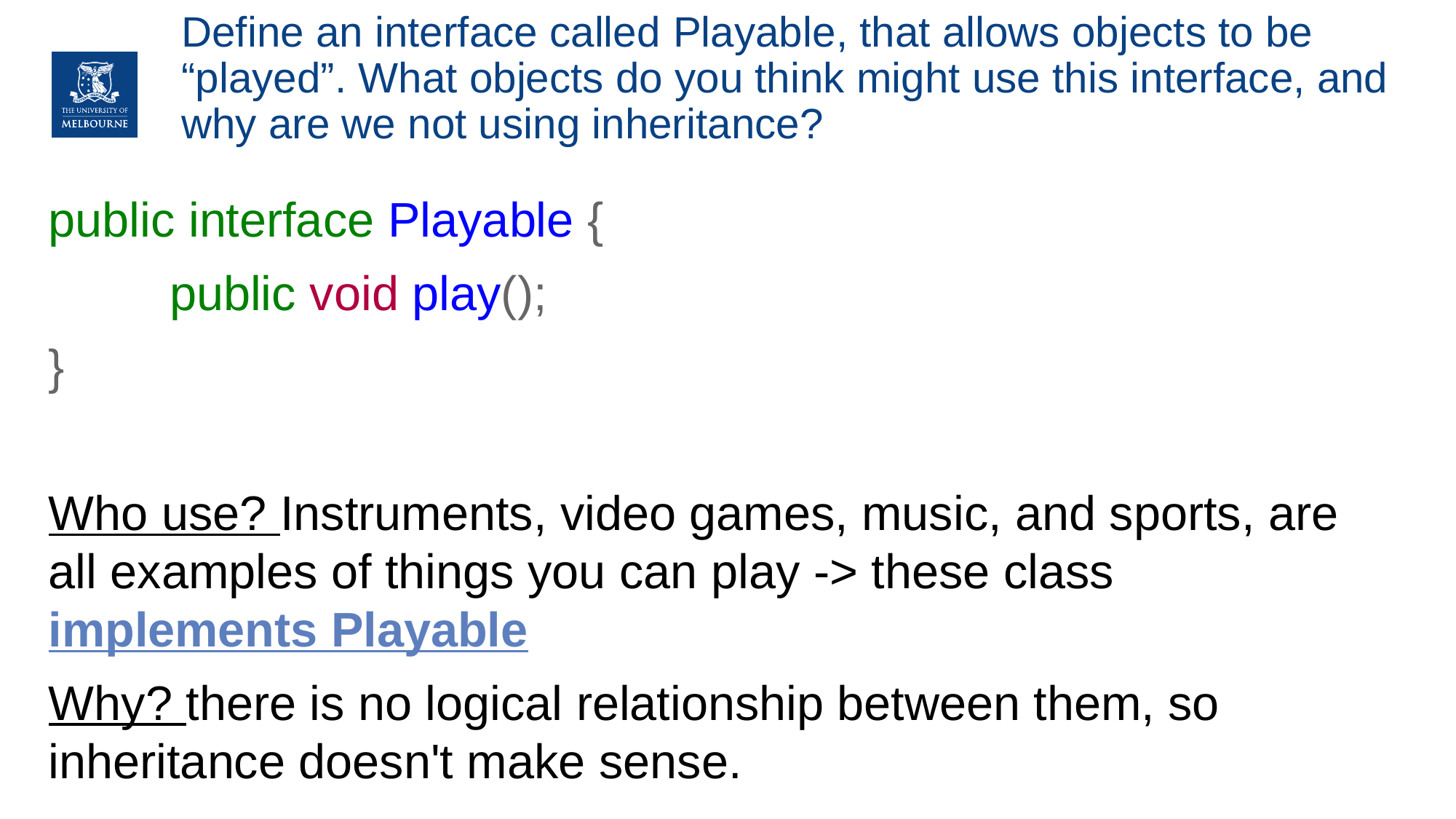

# Define an interface called Playable, that allows objects to be “played”. What objects do you think might use this interface, and why are we not using inheritance?
public interface Playable {
         public void play();
}

Who use? Instruments, video games, music, and sports, are all examples of things you can play -> these class implements Playable
Why? there is no logical relationship between them, so inheritance doesn't make sense.